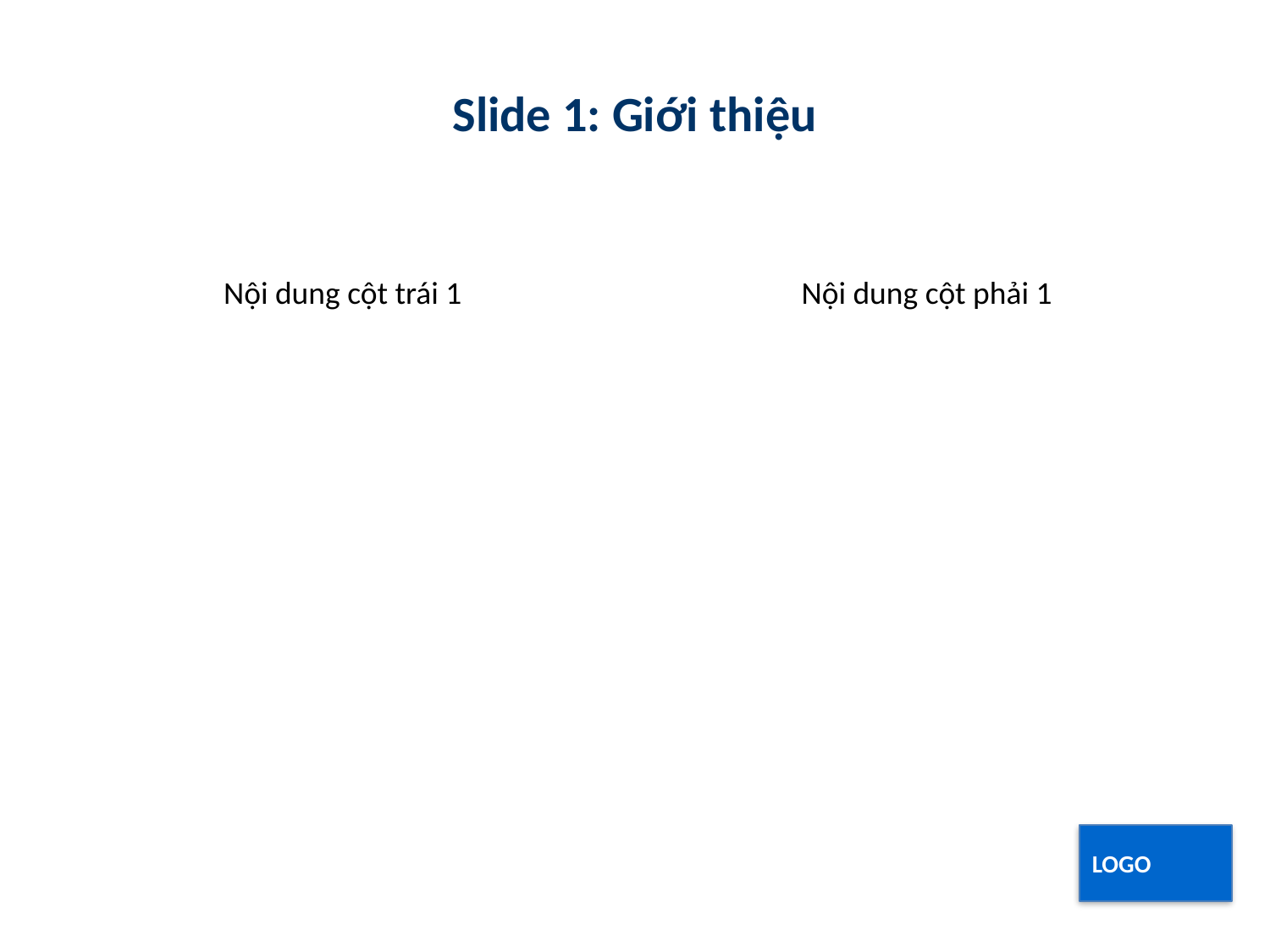

Slide 1: Giới thiệu
#

Nội dung cột trái 1

Nội dung cột phải 1
LOGO